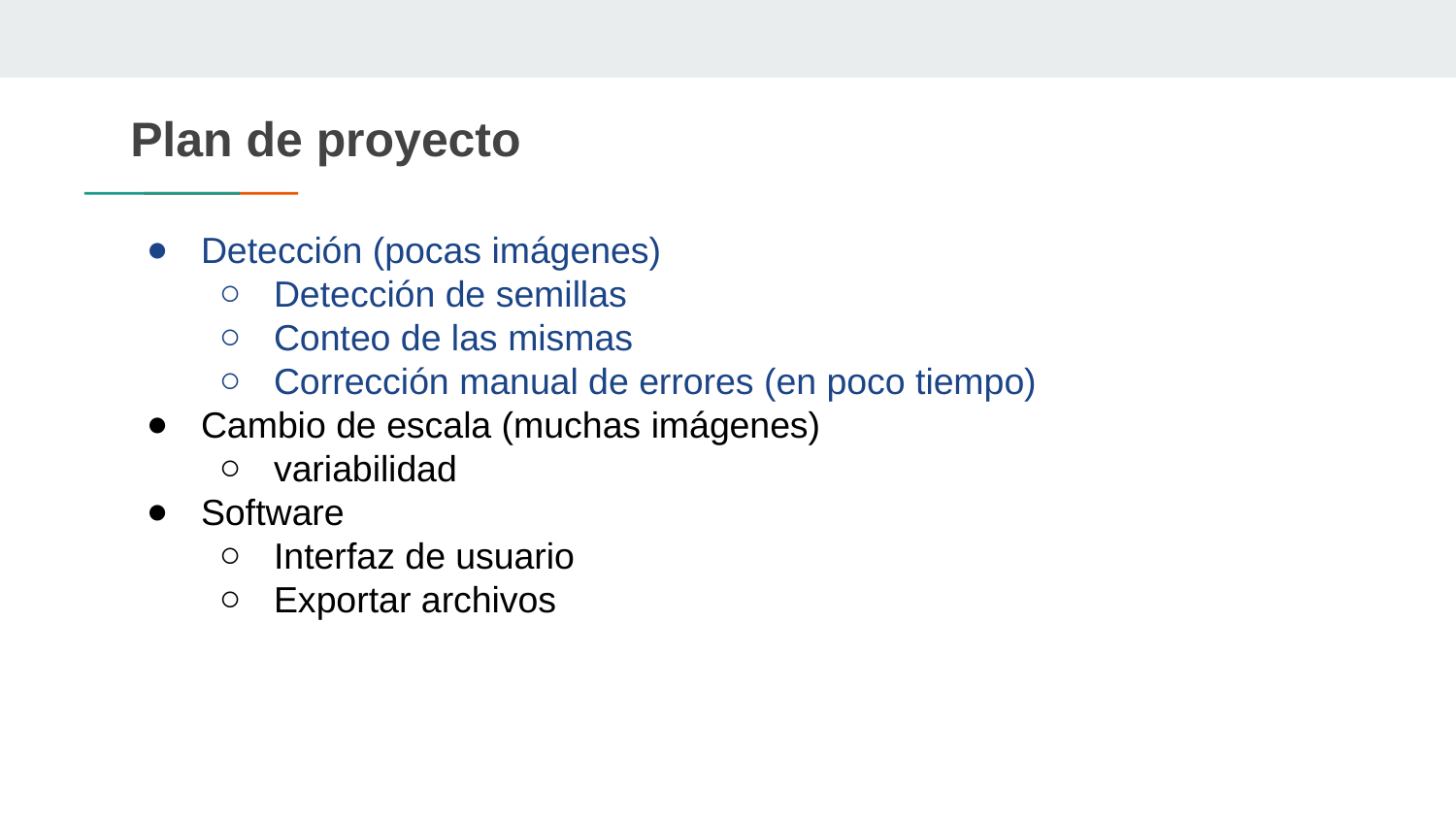

# Plan de proyecto
Detección (pocas imágenes)
Detección de semillas
Conteo de las mismas
Corrección manual de errores (en poco tiempo)
Cambio de escala (muchas imágenes)
variabilidad
Software
Interfaz de usuario
Exportar archivos